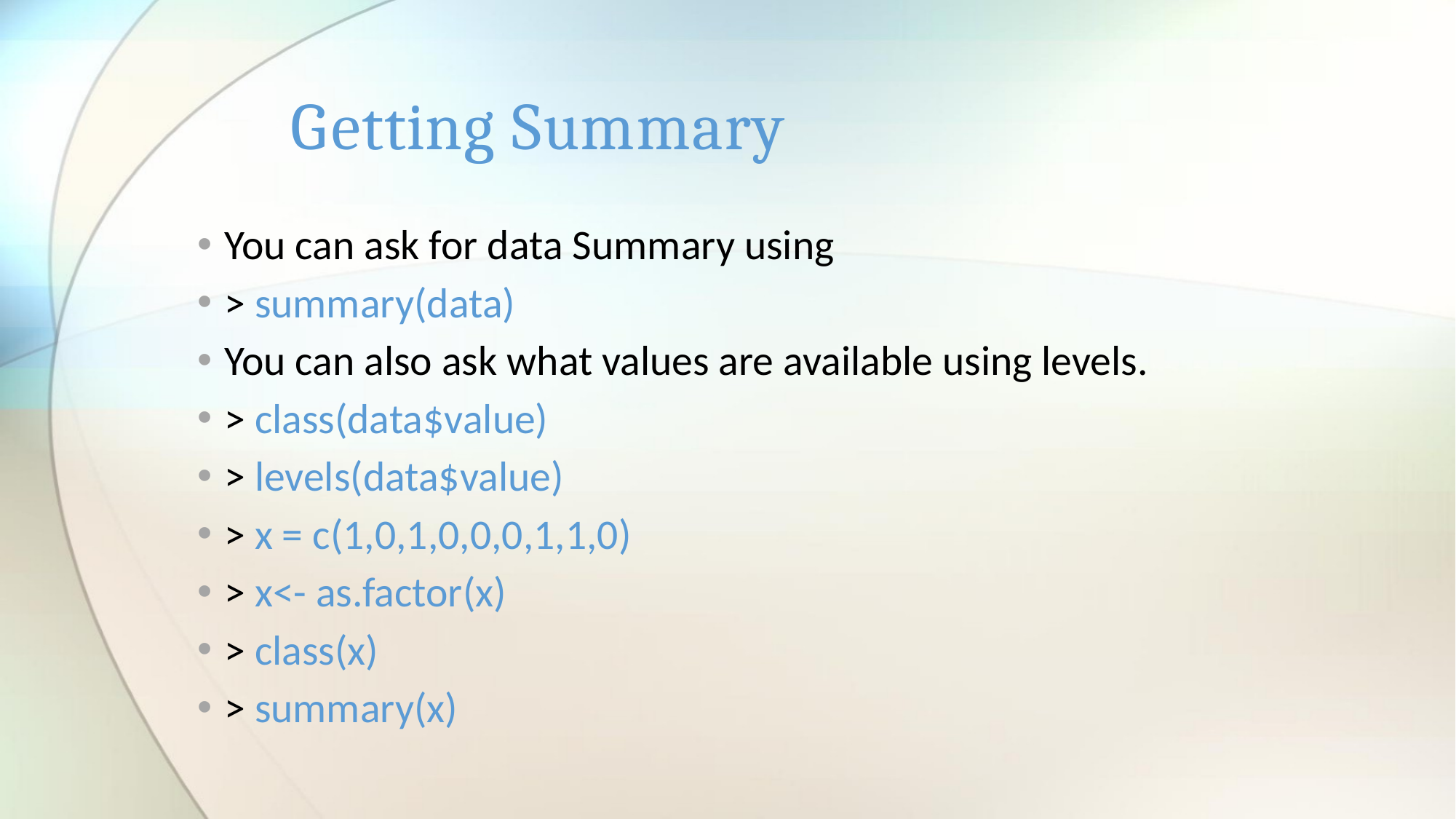

# Getting Summary
You can ask for data Summary using
> summary(data)
You can also ask what values are available using levels.
> class(data$value)
> levels(data$value)
> x = c(1,0,1,0,0,0,1,1,0)
> x<- as.factor(x)
> class(x)
> summary(x)